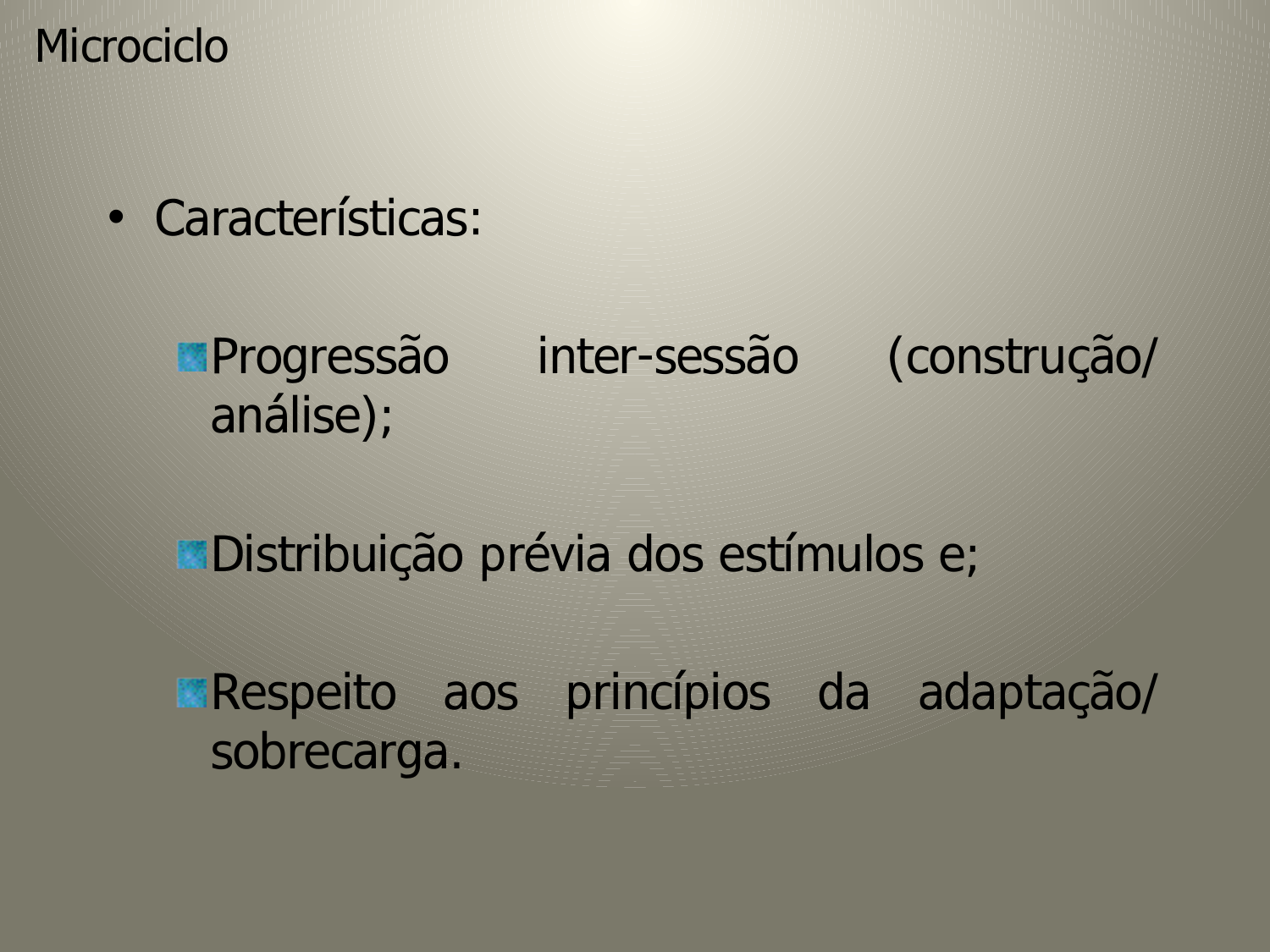

# Microciclo
Características:

Progressão inter-sessão (construção/ análise);

Distribuição prévia dos estímulos e;

Respeito aos princípios da adaptação/ sobrecarga.